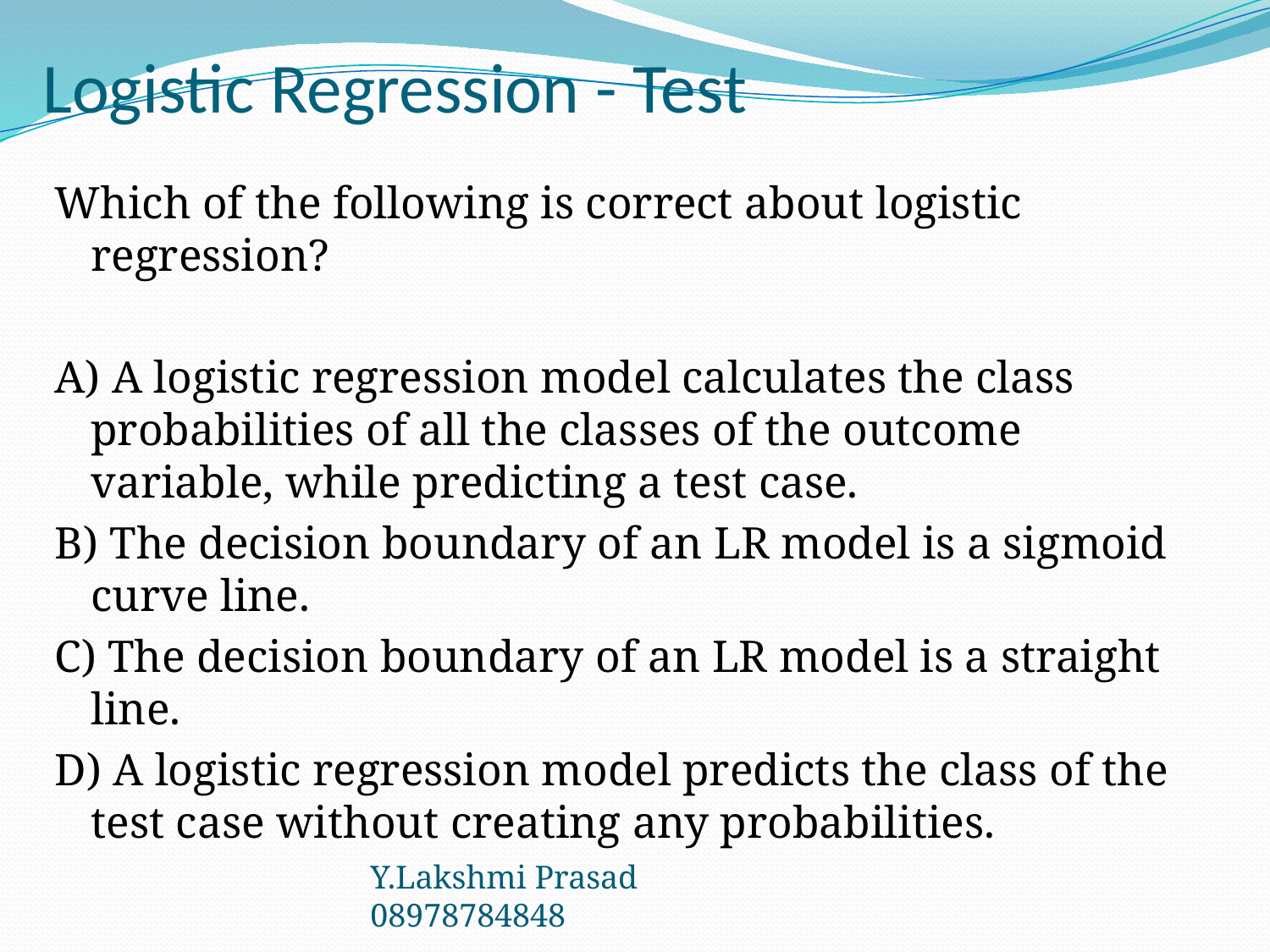

# Logistic Regression - Test
Which of the following is correct about logistic regression?

A) A logistic regression model calculates the class probabilities of all the classes of the outcome variable, while predicting a test case.
B) The decision boundary of an LR model is a sigmoid curve line.
C) The decision boundary of an LR model is a straight line.
D) A logistic regression model predicts the class of the test case without creating any probabilities.

Y.Lakshmi Prasad 08978784848